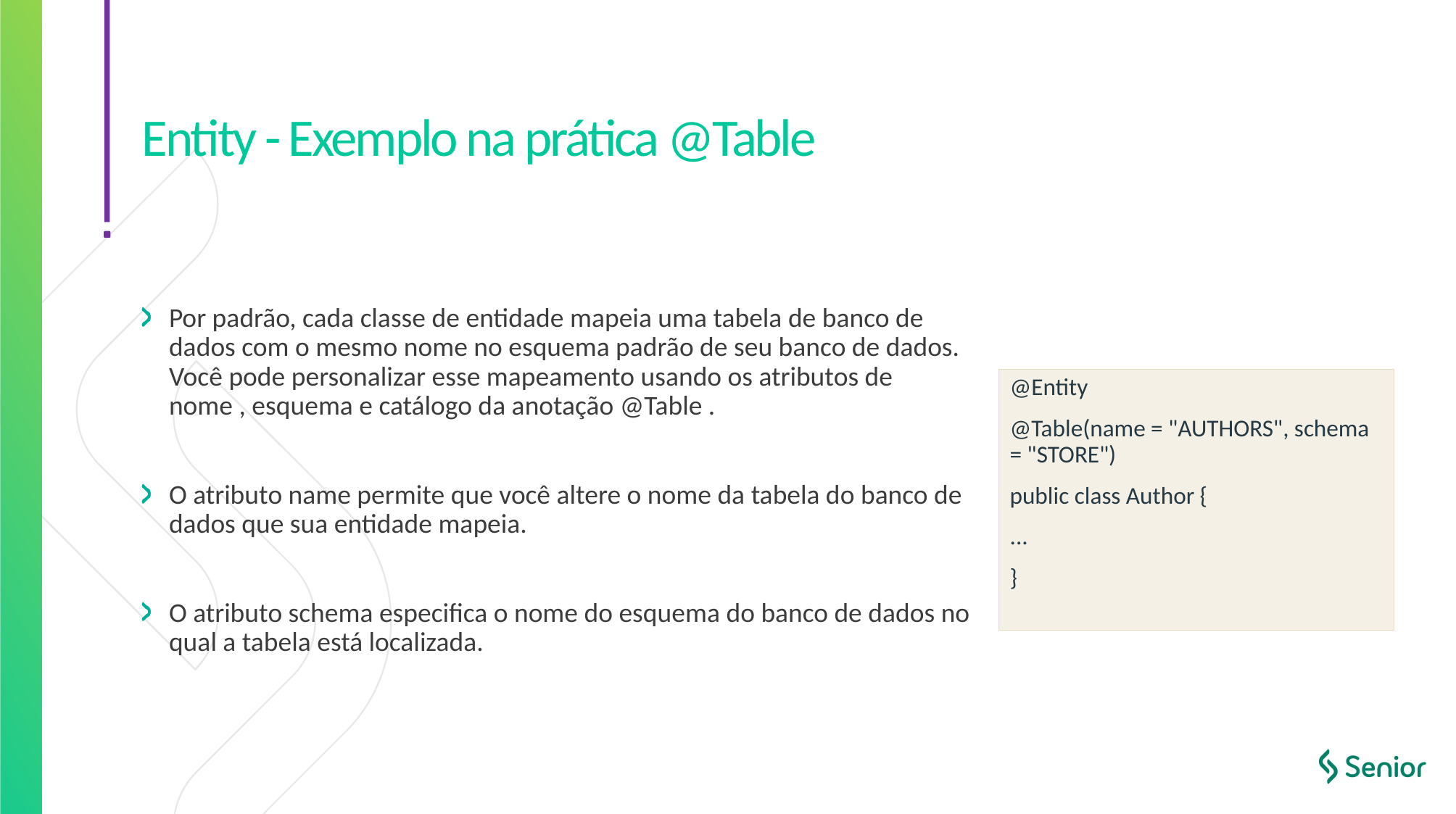

# Entity - Exemplo na prática @Table

Por padrão, cada classe de entidade mapeia uma tabela de banco de dados com o mesmo nome no esquema padrão de seu banco de dados. Você pode personalizar esse mapeamento usando os atributos de nome , esquema e catálogo da anotação @Table .

O atributo name permite que você altere o nome da tabela do banco de dados que sua entidade mapeia.

O atributo schema especifica o nome do esquema do banco de dados no qual a tabela está localizada.

@Entity
@Table(name = "AUTHORS", schema = "STORE")
public class Author {
...
}